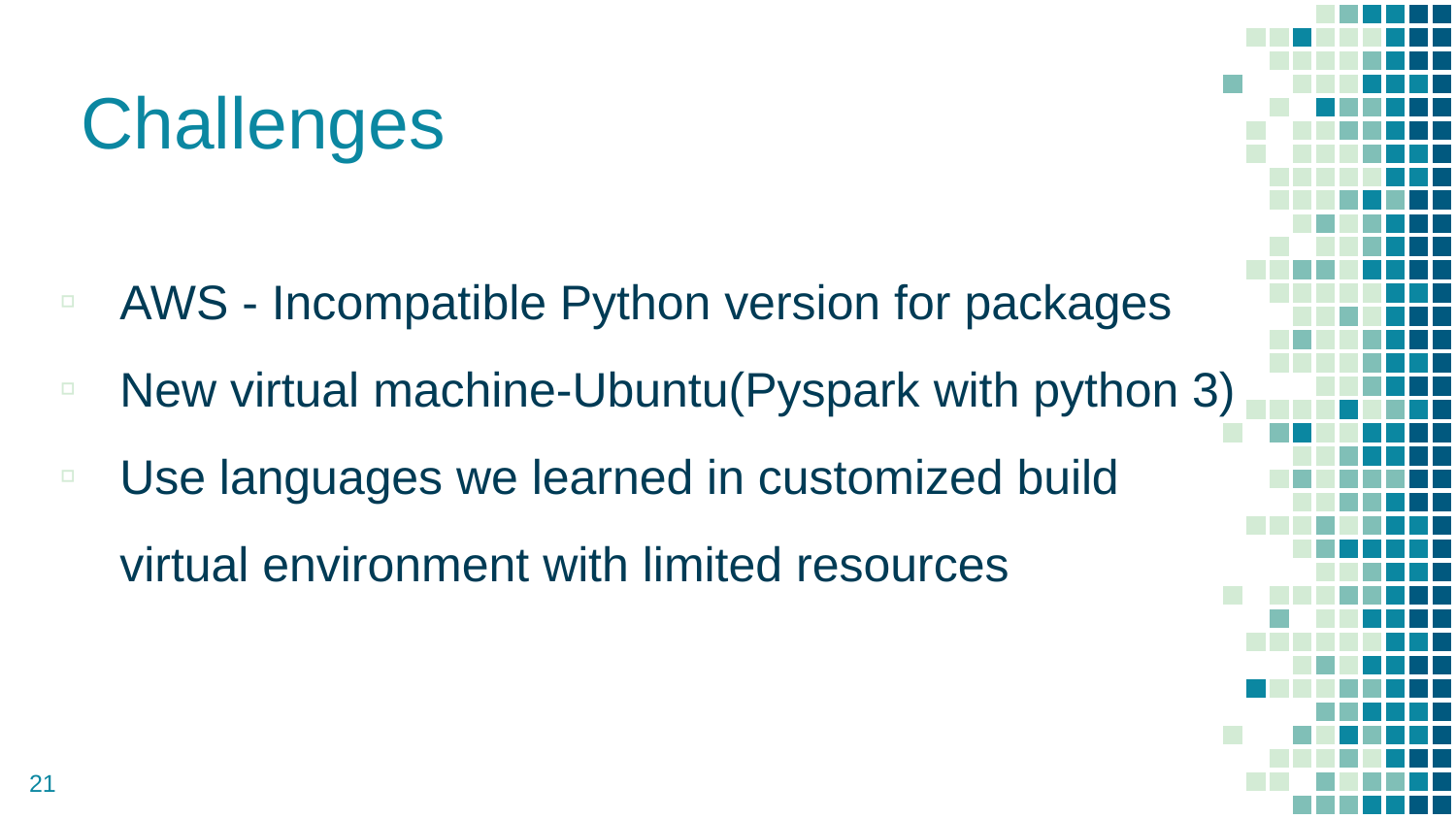

# Challenges
AWS - Incompatible Python version for packages
New virtual machine-Ubuntu(Pyspark with python 3)
Use languages we learned in customized build virtual environment with limited resources

21